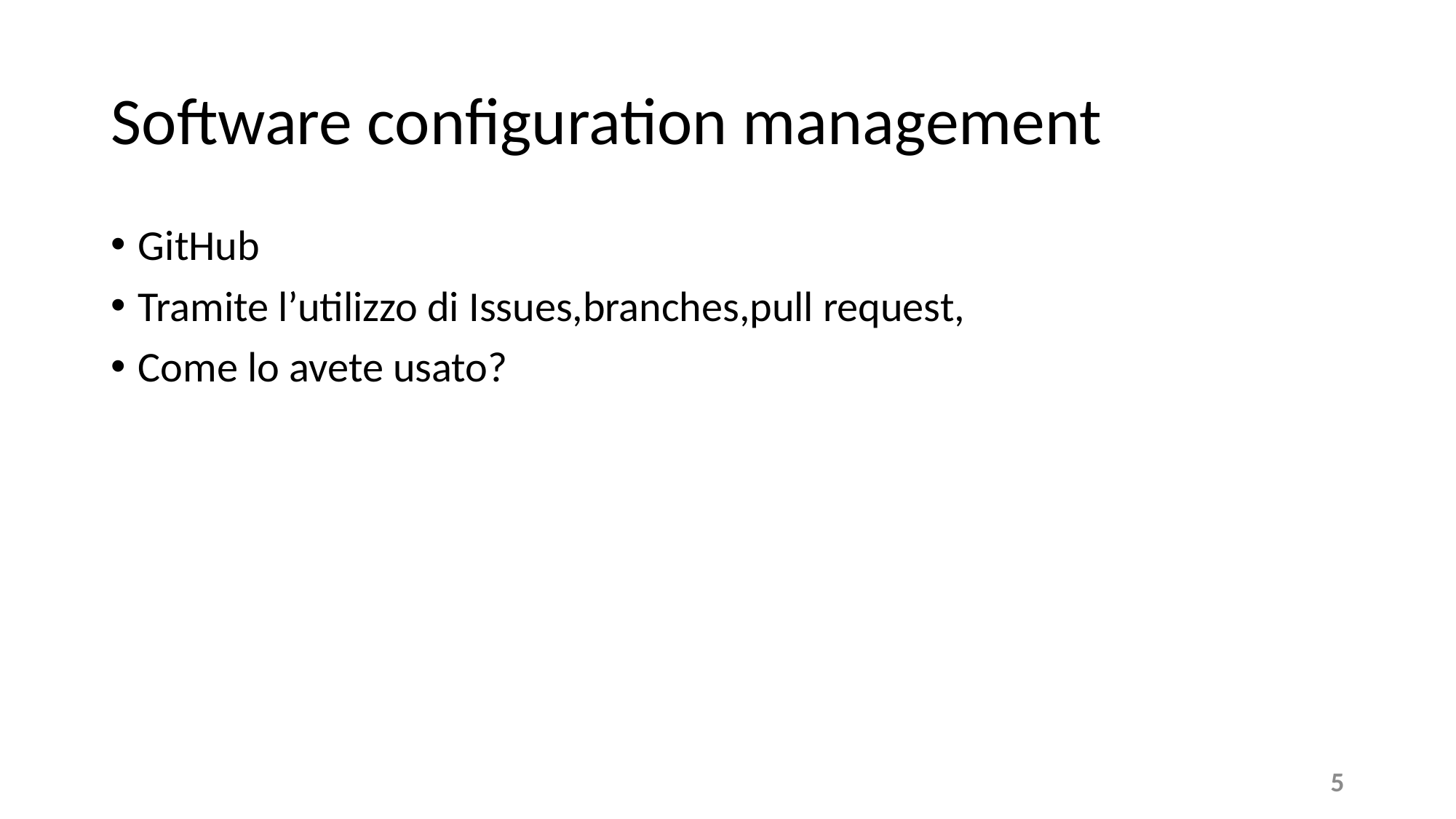

# Software configuration management
GitHub
Tramite l’utilizzo di Issues,branches,pull request,
Come lo avete usato?
5